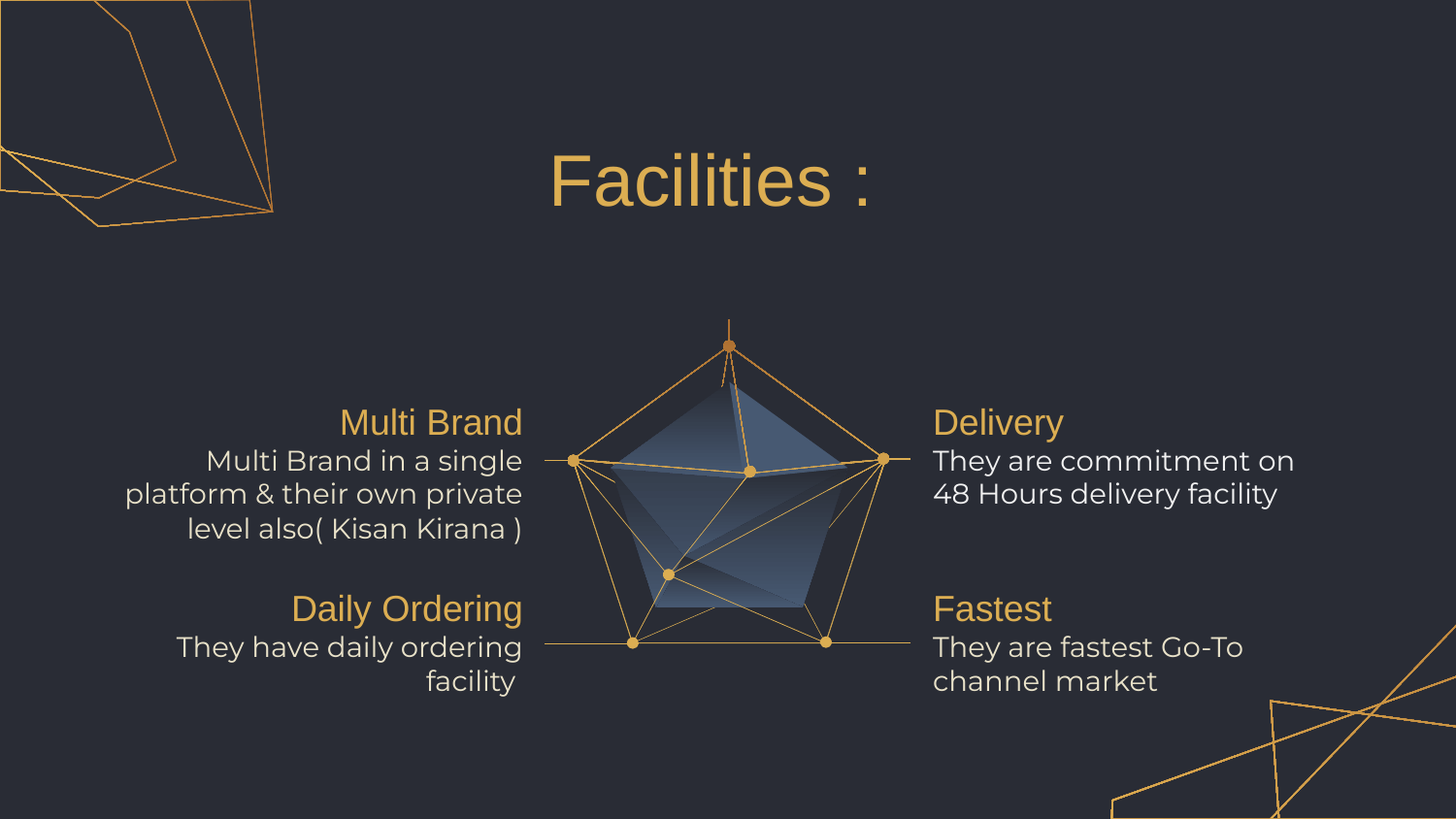

# Facilities :

Multi Brand
Delivery
They are commitment on 48 Hours delivery facility

Multi Brand in a single platform & their own private level also( Kisan Kirana )
Daily Ordering
Fastest
They have daily ordering facility
They are fastest Go-To channel market